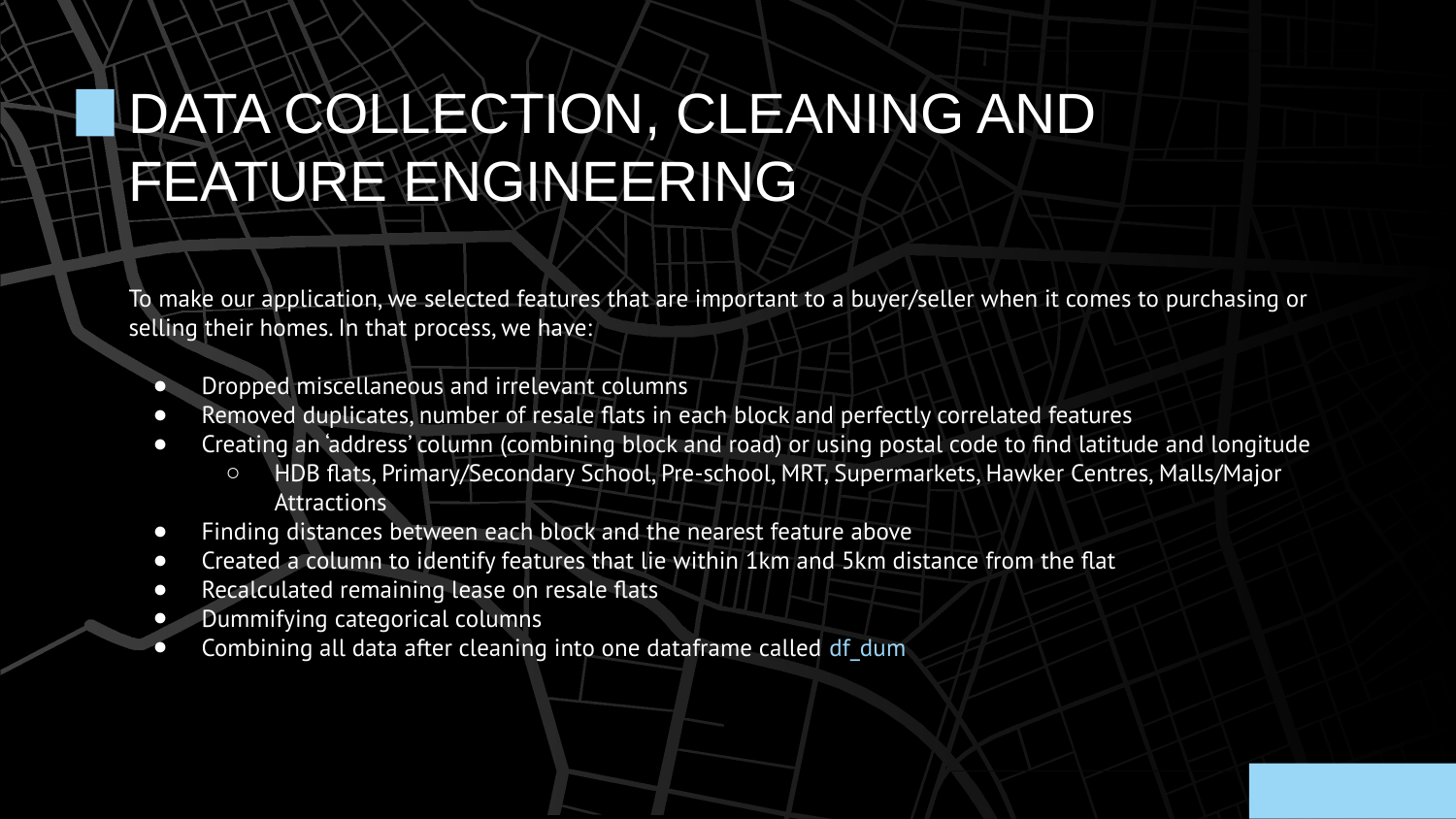

# DATA COLLECTION, CLEANING AND FEATURE ENGINEERING

To make our application, we selected features that are important to a buyer/seller when it comes to purchasing or selling their homes. In that process, we have:

Dropped miscellaneous and irrelevant columns
Removed duplicates, number of resale flats in each block and perfectly correlated features
Creating an ‘address’ column (combining block and road) or using postal code to find latitude and longitude
HDB flats, Primary/Secondary School, Pre-school, MRT, Supermarkets, Hawker Centres, Malls/Major Attractions
Finding distances between each block and the nearest feature above
Created a column to identify features that lie within 1km and 5km distance from the flat
Recalculated remaining lease on resale flats
Dummifying categorical columns
Combining all data after cleaning into one dataframe called df_dum